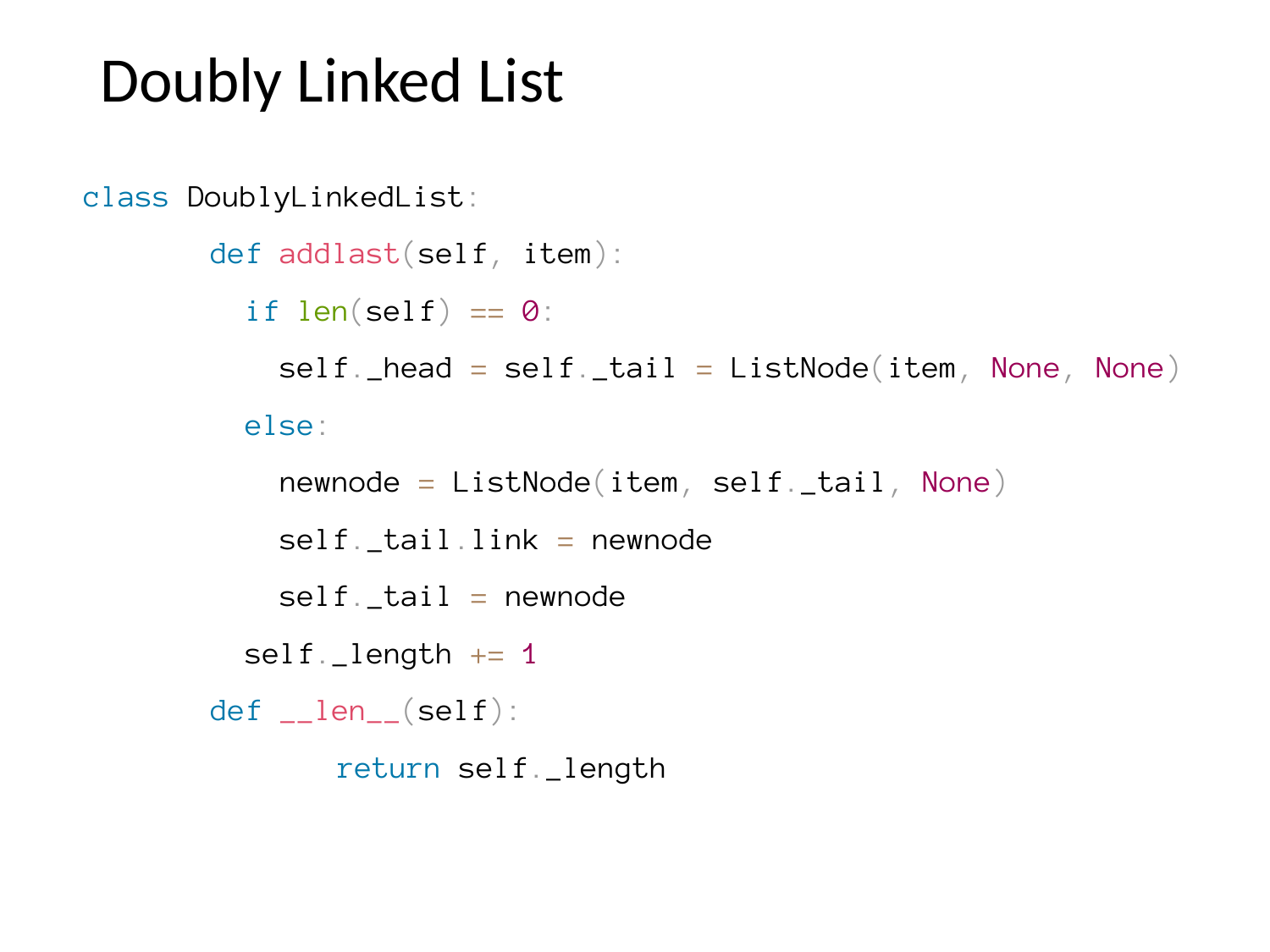

# Doubly Linked List
class DoublyLinkedList:
	def addlast(self, item):
	  if len(self) == 0:
	    self._head = self._tail = ListNode(item, None, None)
	  else:
	    newnode = ListNode(item, self._tail, None)
	    self._tail.link = newnode
	    self._tail = newnode
	  self._length += 1
	def __len__(self):
		return self._length